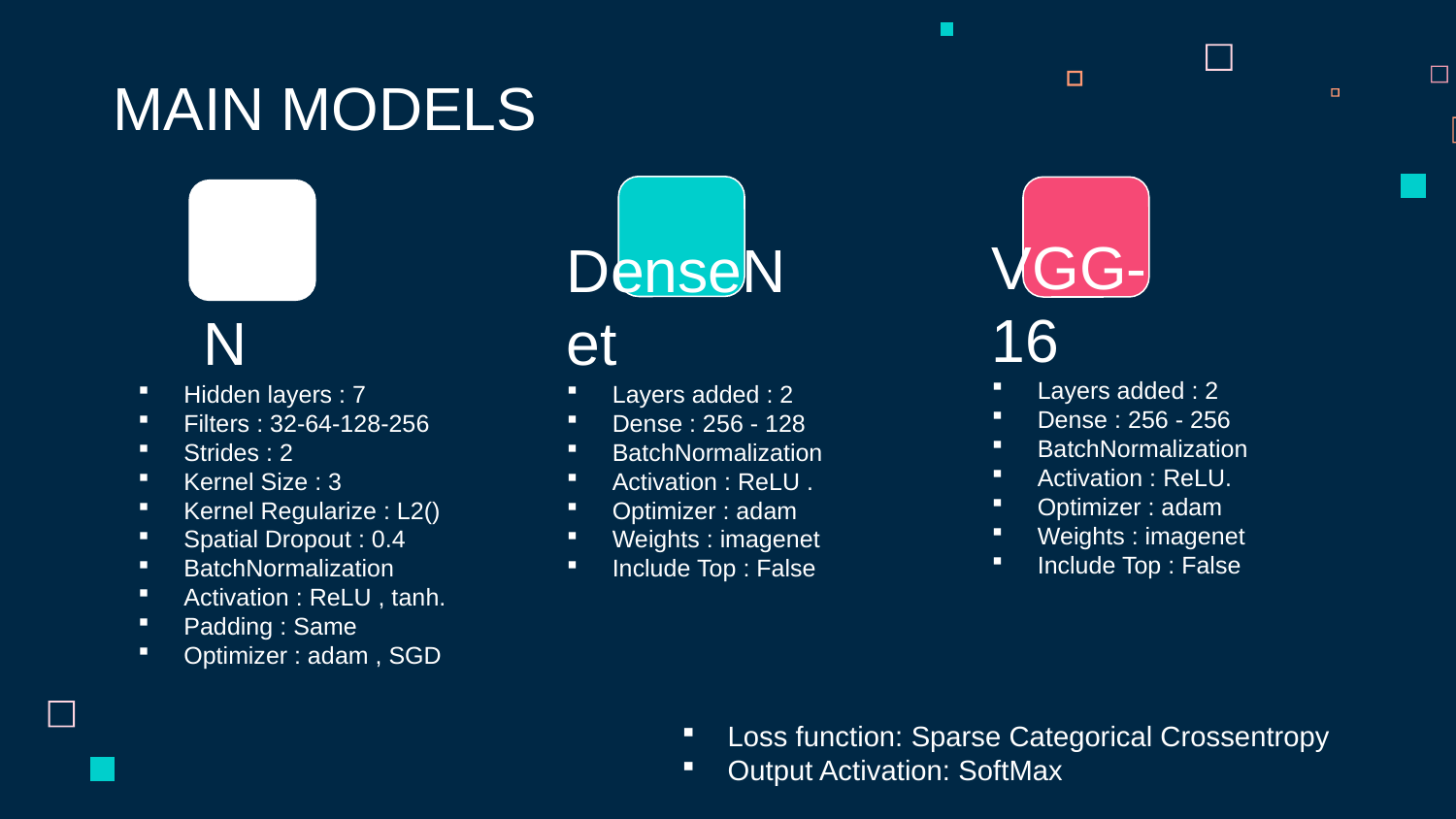

# MAIN MODELS

VGG-16
CNN
DenseNet
Layers added : 2
Dense : 256 - 256
BatchNormalization
Activation : ReLU.
Optimizer : adam
Weights : imagenet
Include Top : False

Hidden layers : 7
Filters : 32-64-128-256
Strides : 2
Kernel Size : 3
Kernel Regularize : L2()
Spatial Dropout : 0.4
BatchNormalization
Activation : ReLU , tanh.
Padding : Same
Optimizer : adam , SGD

Layers added : 2
Dense : 256 - 128
BatchNormalization
Activation : ReLU .
Optimizer : adam
Weights : imagenet
Include Top : False

Loss function: Sparse Categorical Crossentropy
Output Activation: SoftMax